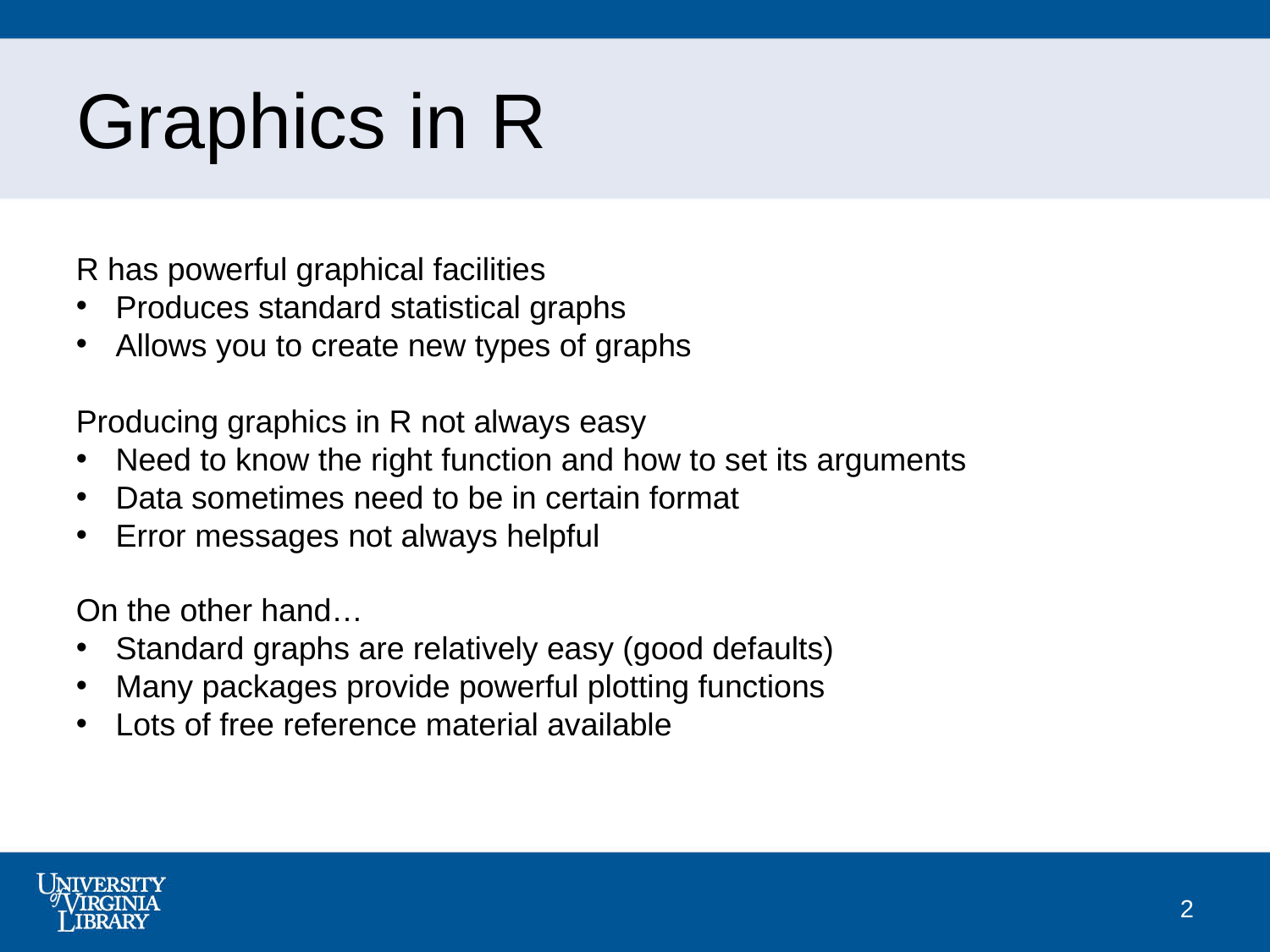

Graphics in R
R has powerful graphical facilities
Produces standard statistical graphs
Allows you to create new types of graphs
Producing graphics in R not always easy
Need to know the right function and how to set its arguments
Data sometimes need to be in certain format
Error messages not always helpful
On the other hand…
Standard graphs are relatively easy (good defaults)
Many packages provide powerful plotting functions
Lots of free reference material available